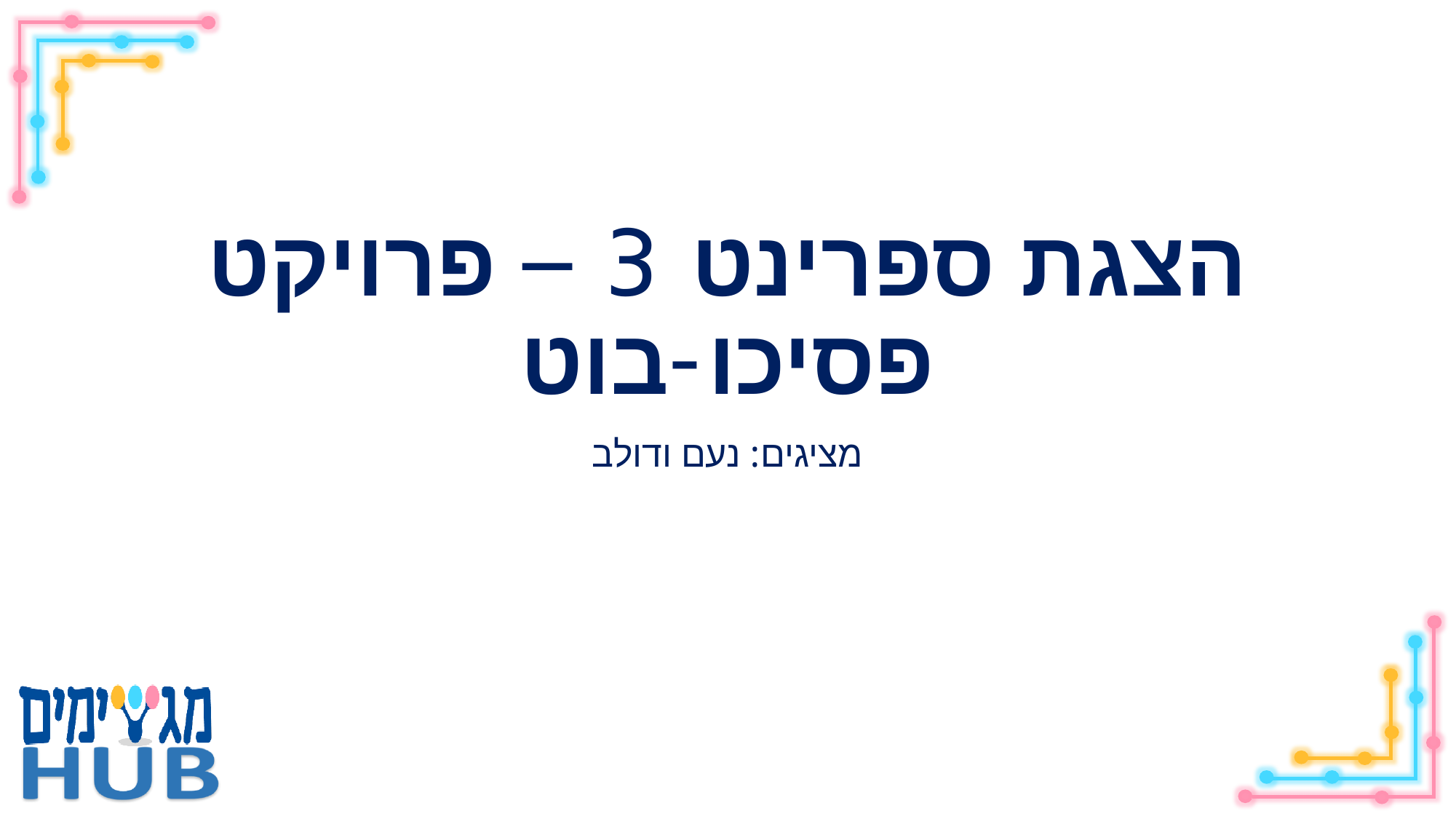

# הצגת ספרינט 3 – פרויקט פסיכו-בוט
מציגים: נעם ודולב